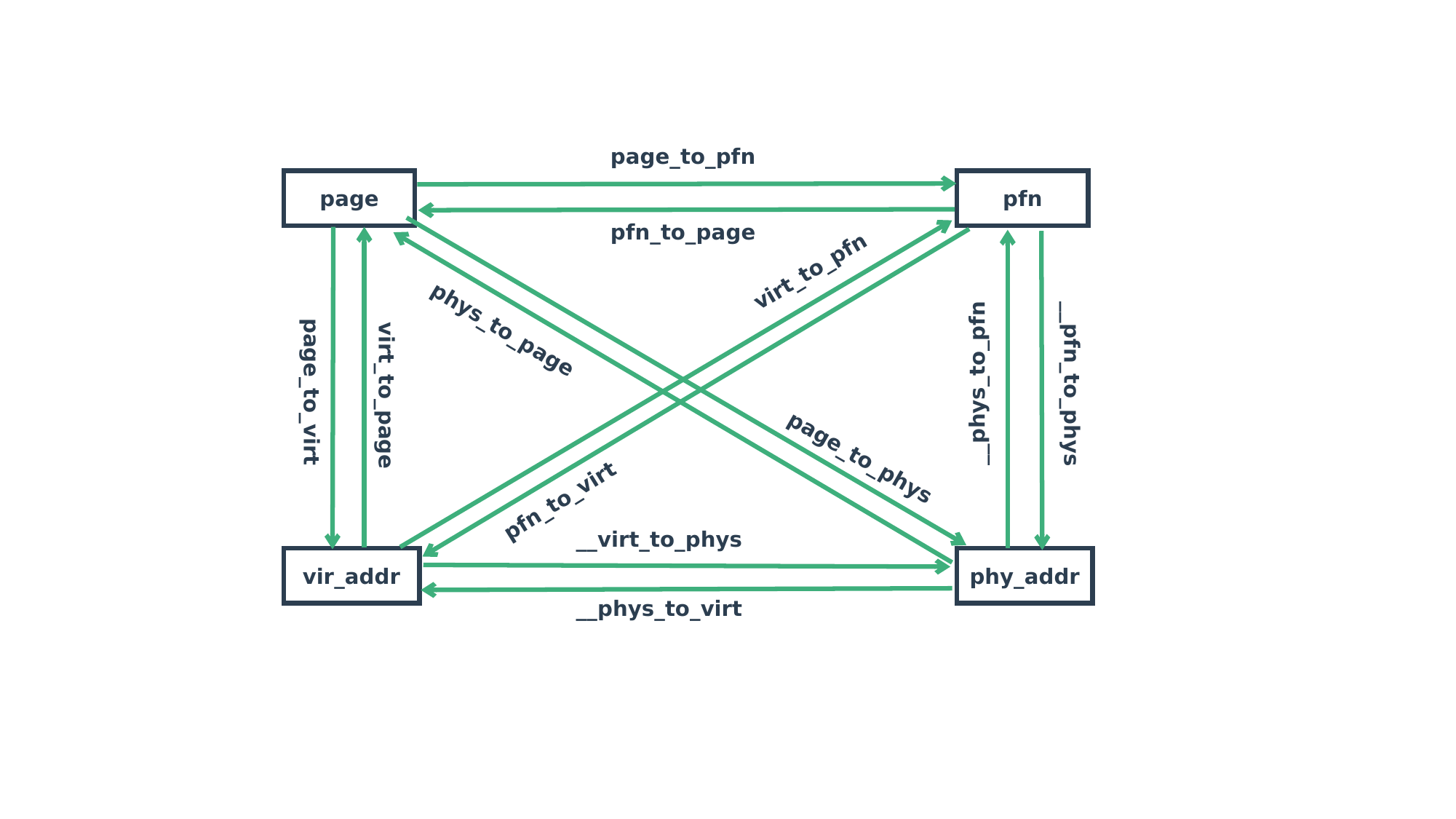

page_to_pfn
page
pfn
pfn_to_page
virt_to_pfn
phys_to_page
__phys_to_pfn
__pfn_to_phys
page_to_virt
virt_to_page
page_to_phys
pfn_to_virt
__virt_to_phys
vir_addr
phy_addr
__phys_to_virt